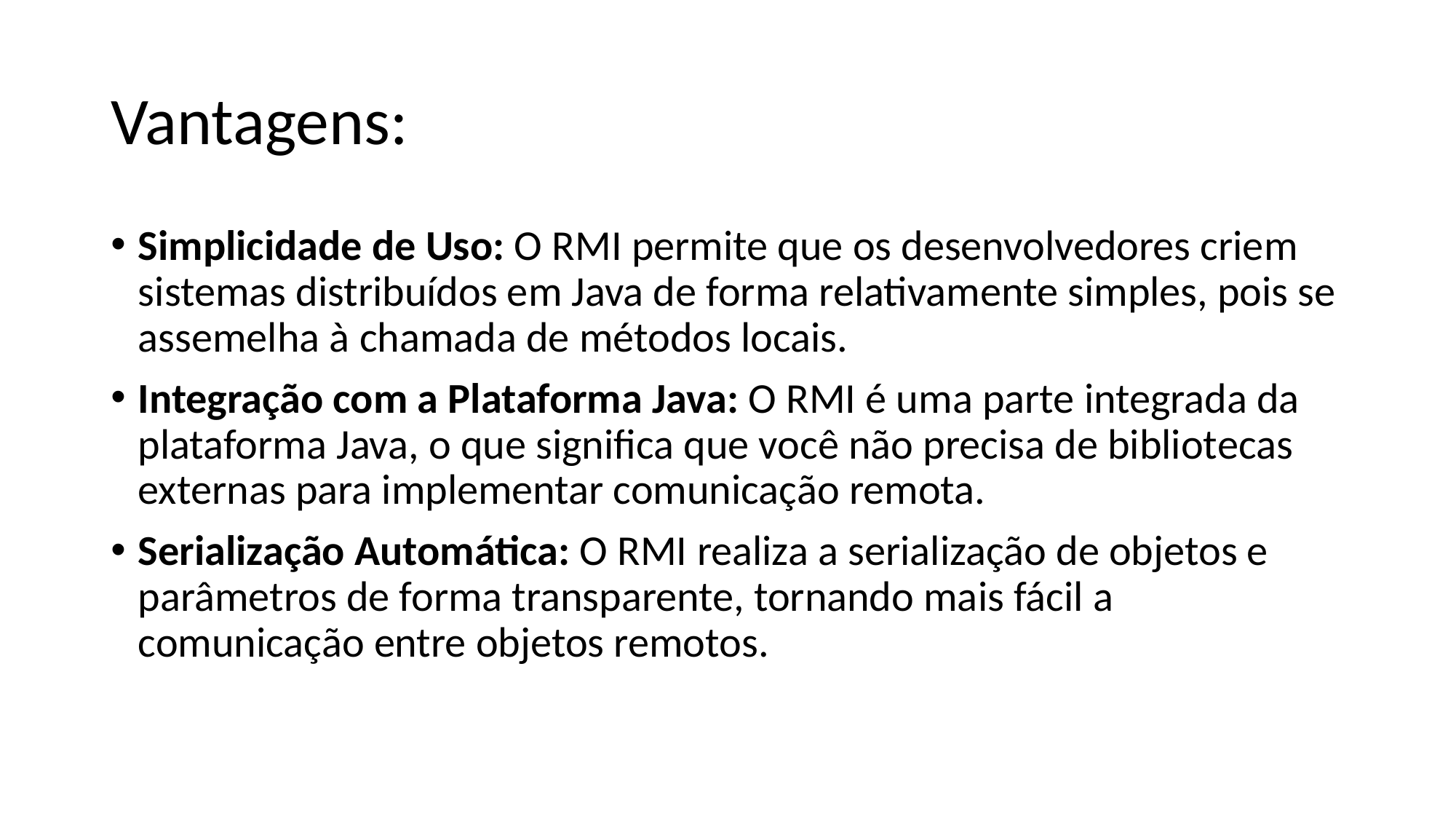

# Vantagens:
Simplicidade de Uso: O RMI permite que os desenvolvedores criem sistemas distribuídos em Java de forma relativamente simples, pois se assemelha à chamada de métodos locais.
Integração com a Plataforma Java: O RMI é uma parte integrada da plataforma Java, o que significa que você não precisa de bibliotecas externas para implementar comunicação remota.
Serialização Automática: O RMI realiza a serialização de objetos e parâmetros de forma transparente, tornando mais fácil a comunicação entre objetos remotos.